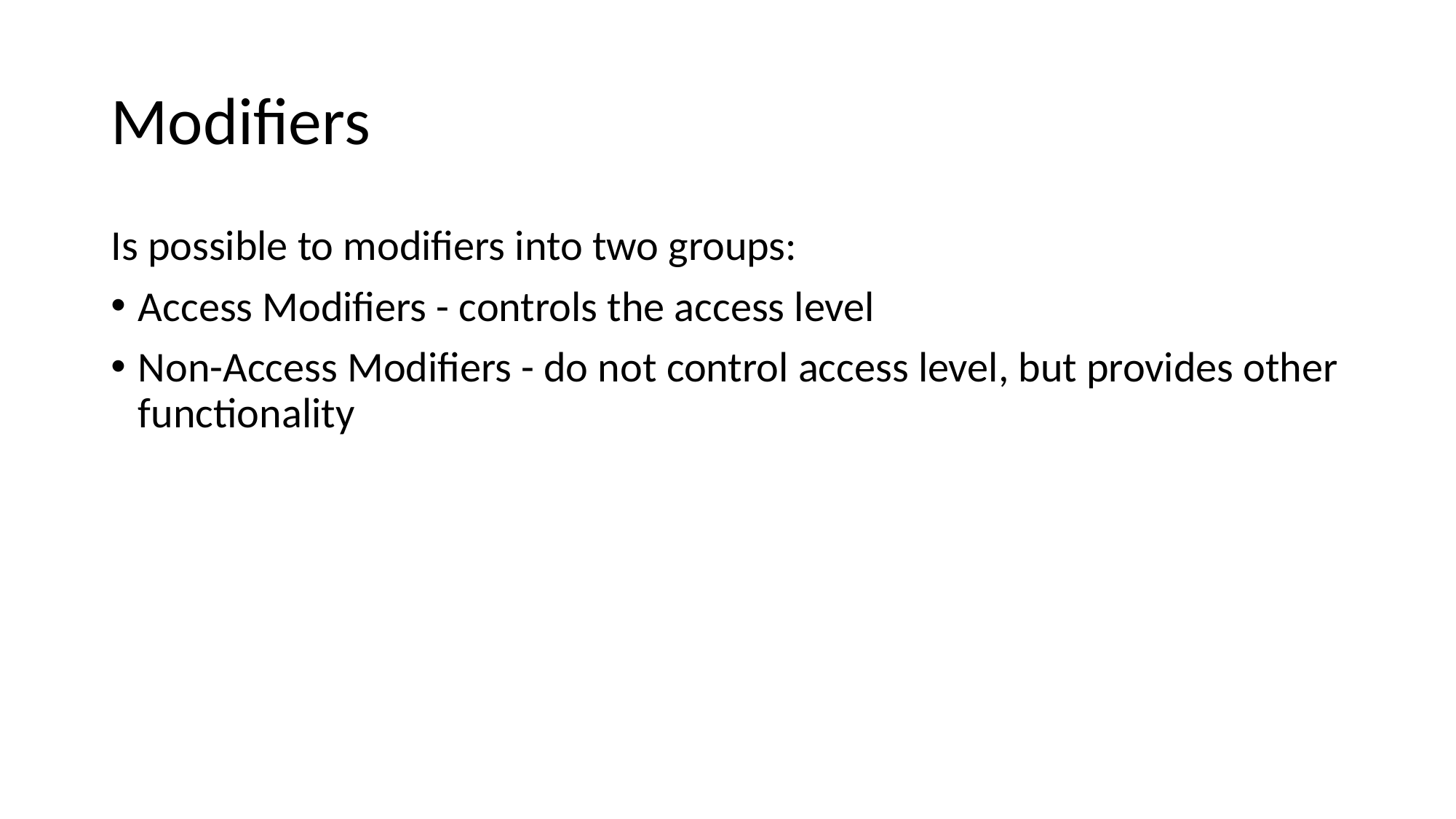

# Modifiers
Is possible to modifiers into two groups:
Access Modifiers - controls the access level
Non-Access Modifiers - do not control access level, but provides other functionality